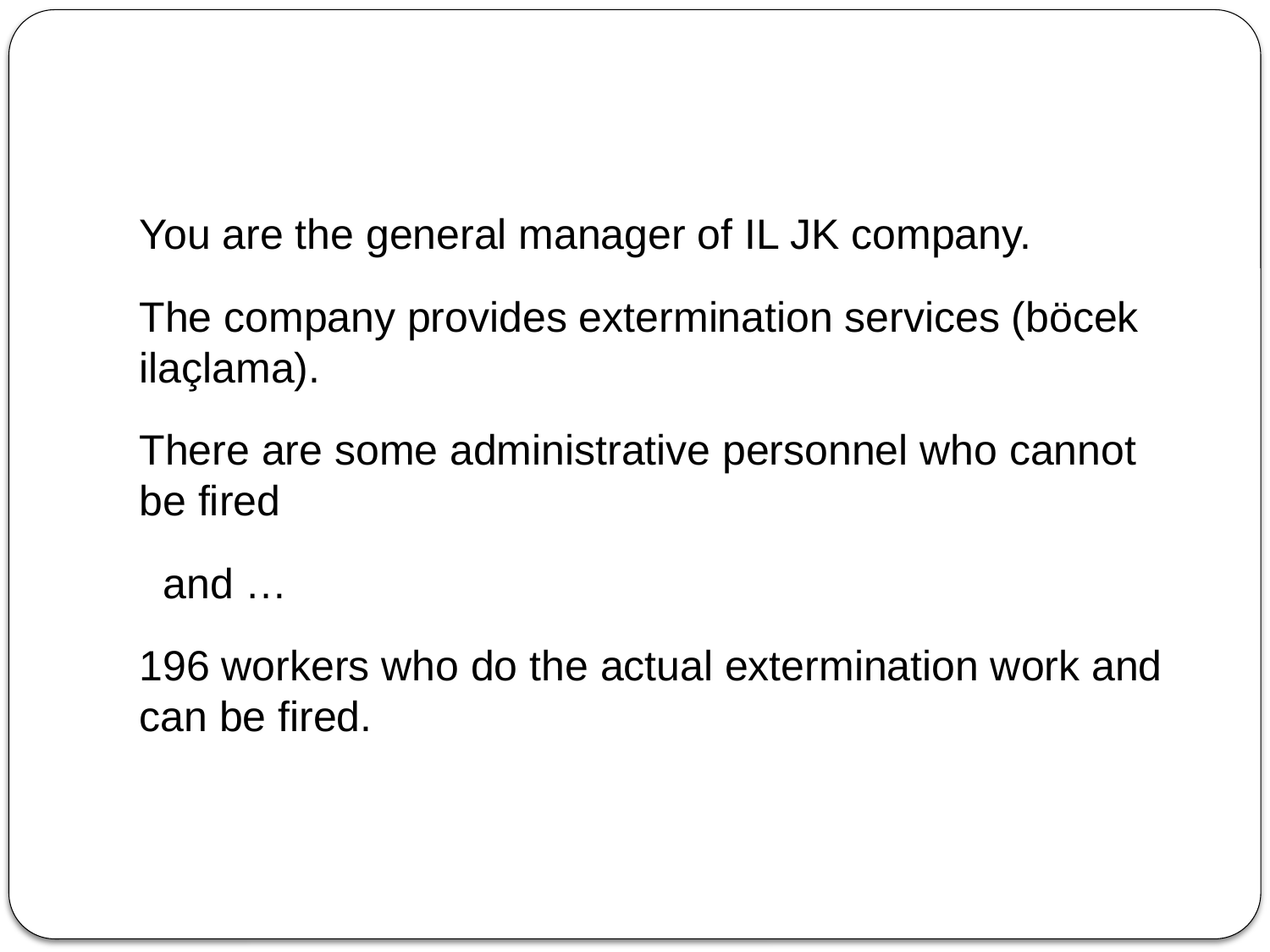

#
You are the general manager of IL JK company.
The company provides extermination services (böcek ilaçlama).
There are some administrative personnel who cannot be fired
  and …
196 workers who do the actual extermination work and can be fired.